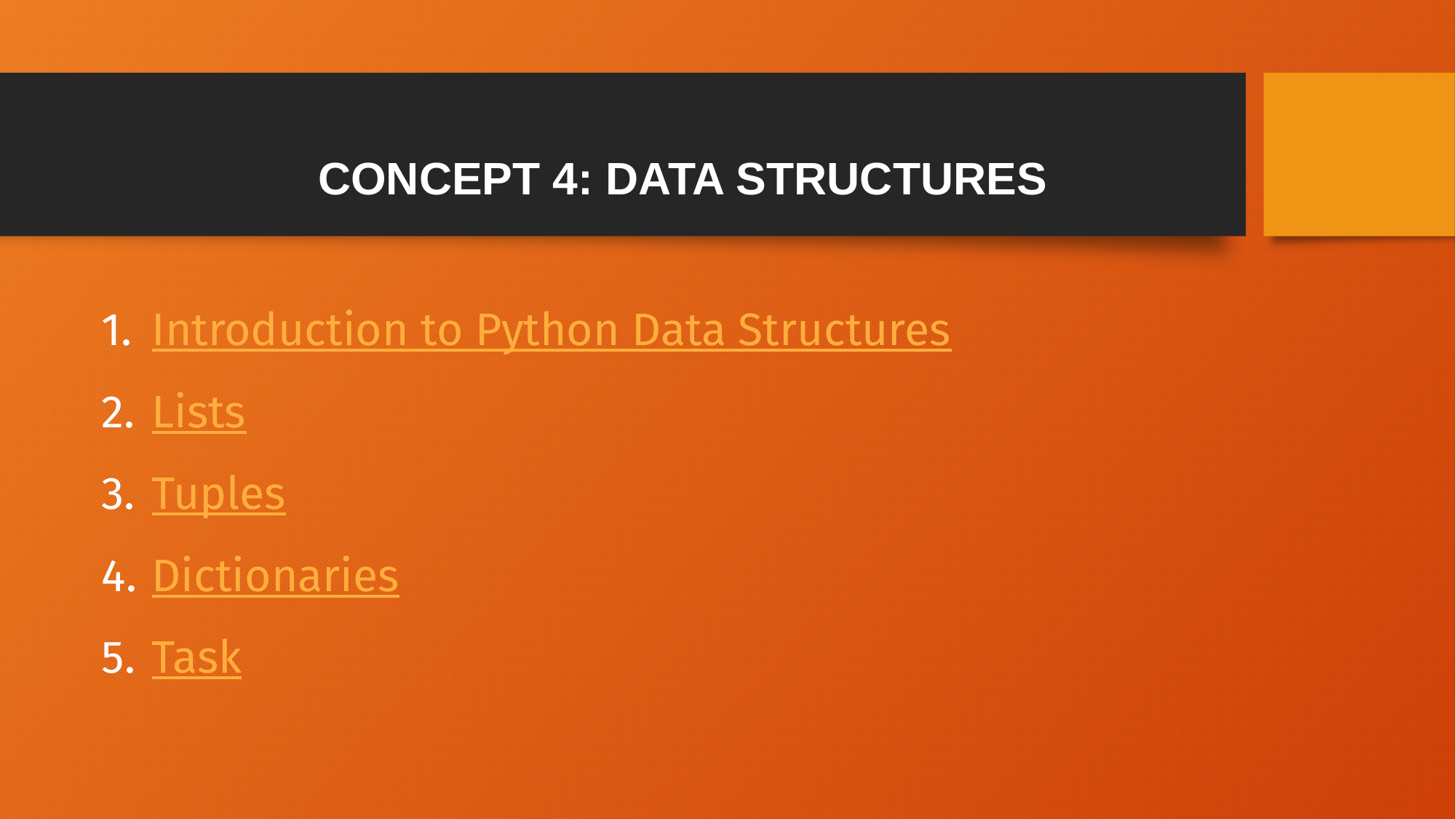

# CONCEPT 4: DATA STRUCTURES
Introduction to Python Data Structures
Lists
Tuples
Dictionaries
Task